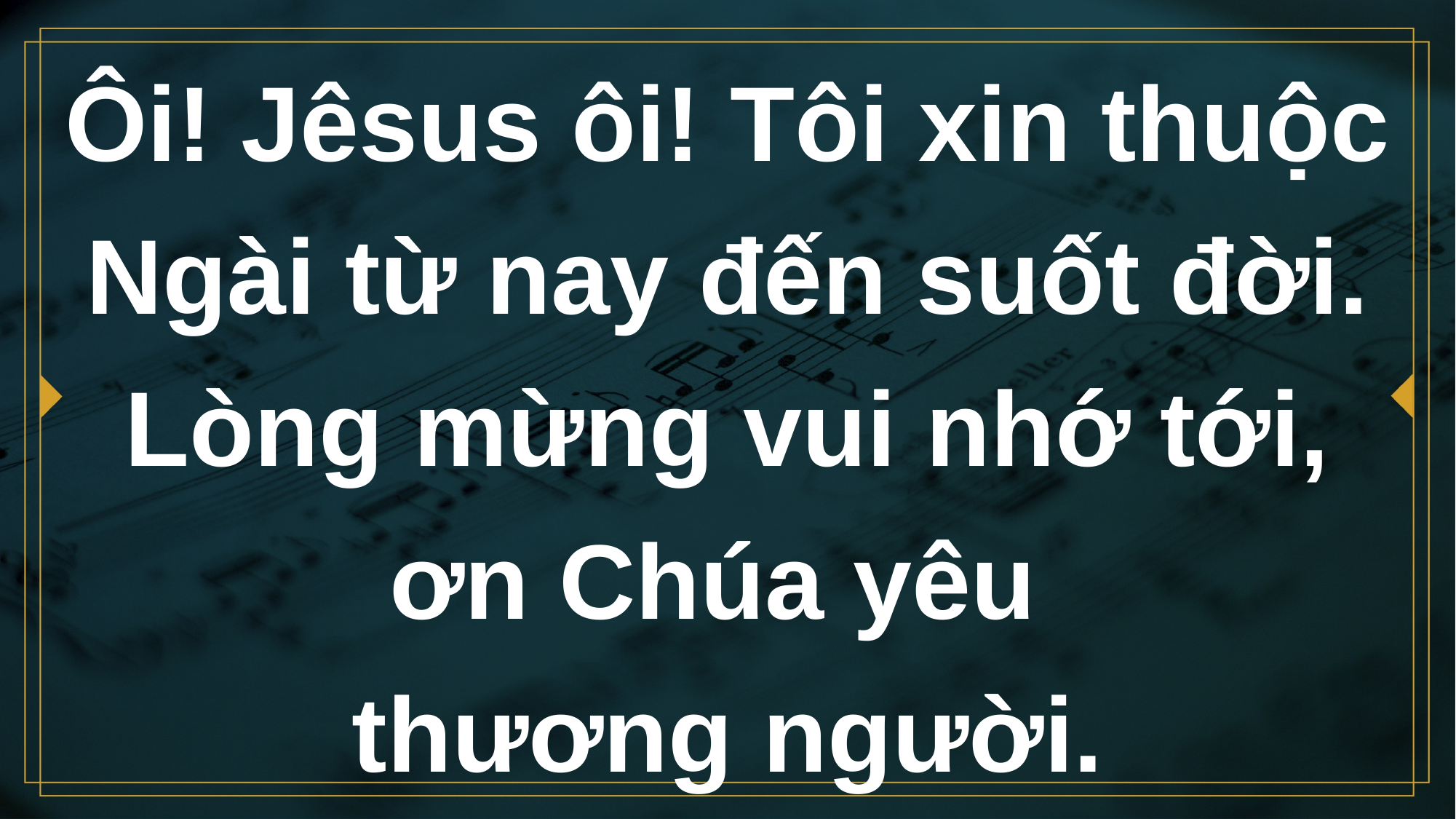

# Ôi! Jêsus ôi! Tôi xin thuộc Ngài từ nay đến suốt đời. Lòng mừng vui nhớ tới, ơn Chúa yêu thương người.